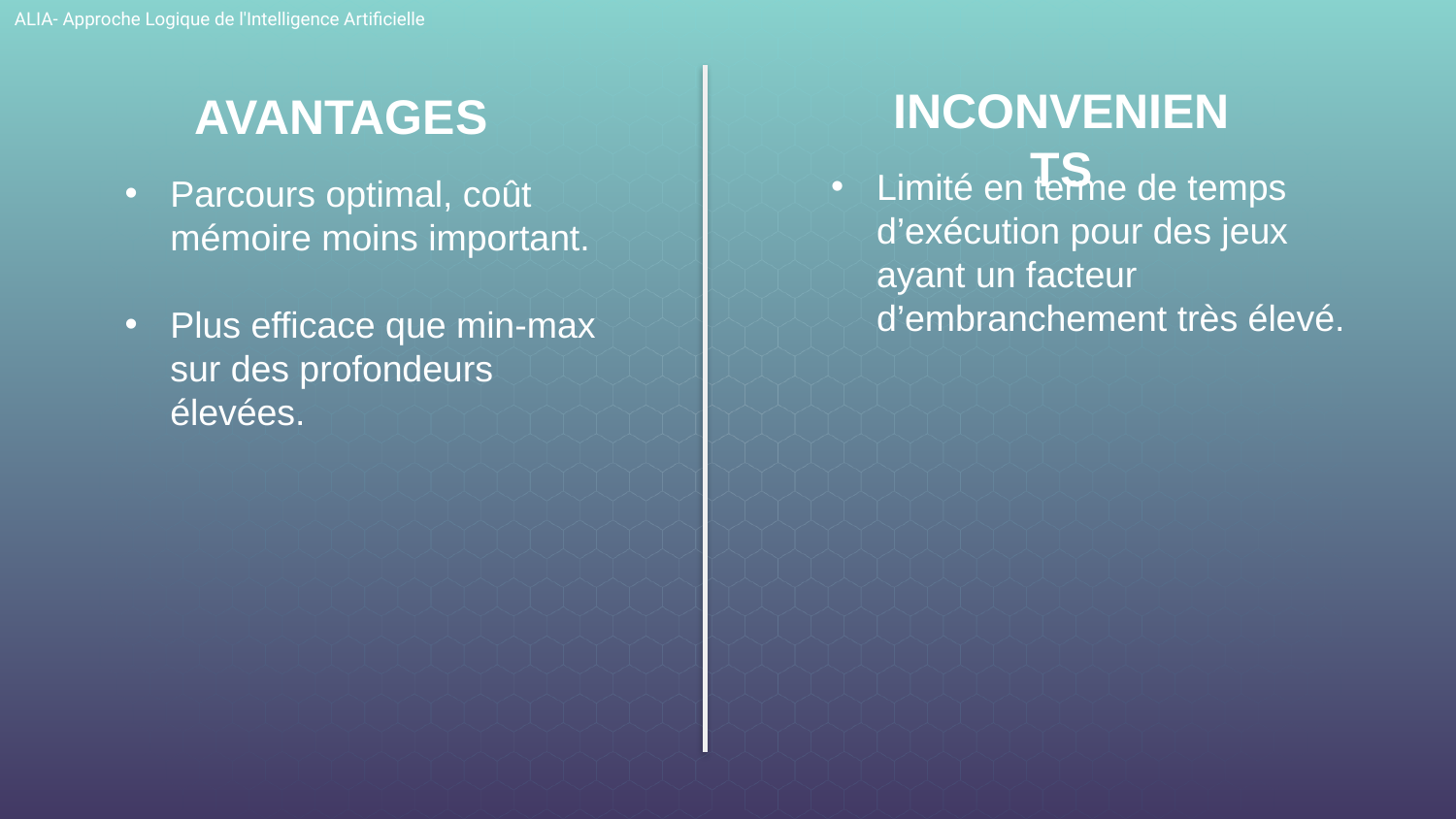

ALIA- Approche Logique de l'Intelligence Artificielle

INCONVENIENTS
# AVANTAGES
Limité en terme de temps d’exécution pour des jeux ayant un facteur d’embranchement très élevé.

Parcours optimal, coût mémoire moins important.

Plus efficace que min-max sur des profondeurs élevées.